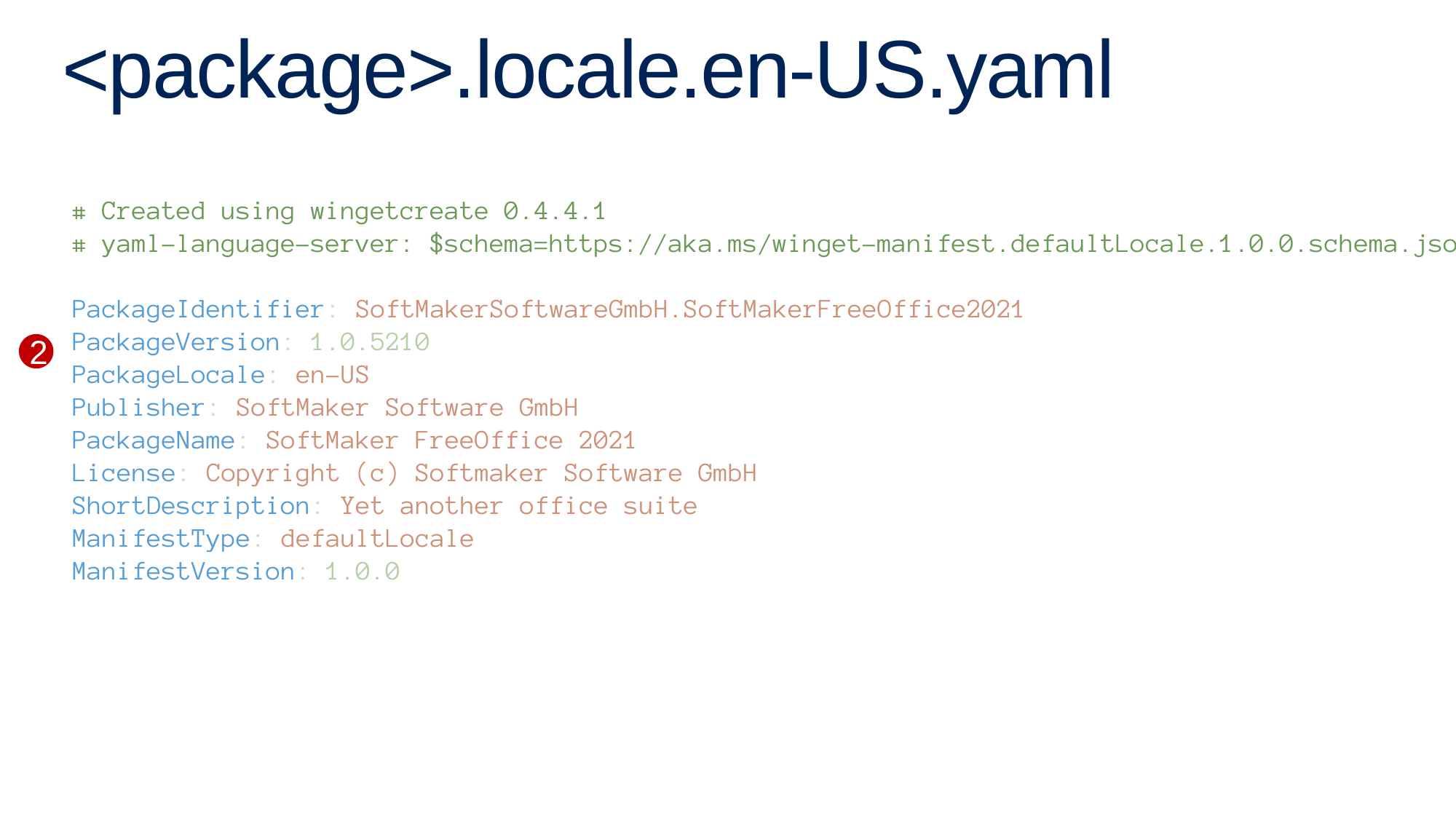

# <package>.locale.en-US.yaml
# Created using wingetcreate 0.4.4.1
# yaml-language-server: $schema=https://aka.ms/winget-manifest.defaultLocale.1.0.0.schema.json
PackageIdentifier: SoftMakerSoftwareGmbH.SoftMakerFreeOffice2021
PackageVersion: 1.0.5210
PackageLocale: en-US
Publisher: SoftMaker Software GmbH
PackageName: SoftMaker FreeOffice 2021
License: Copyright (c) Softmaker Software GmbH
ShortDescription: Yet another office suite
ManifestType: defaultLocale
ManifestVersion: 1.0.0

2